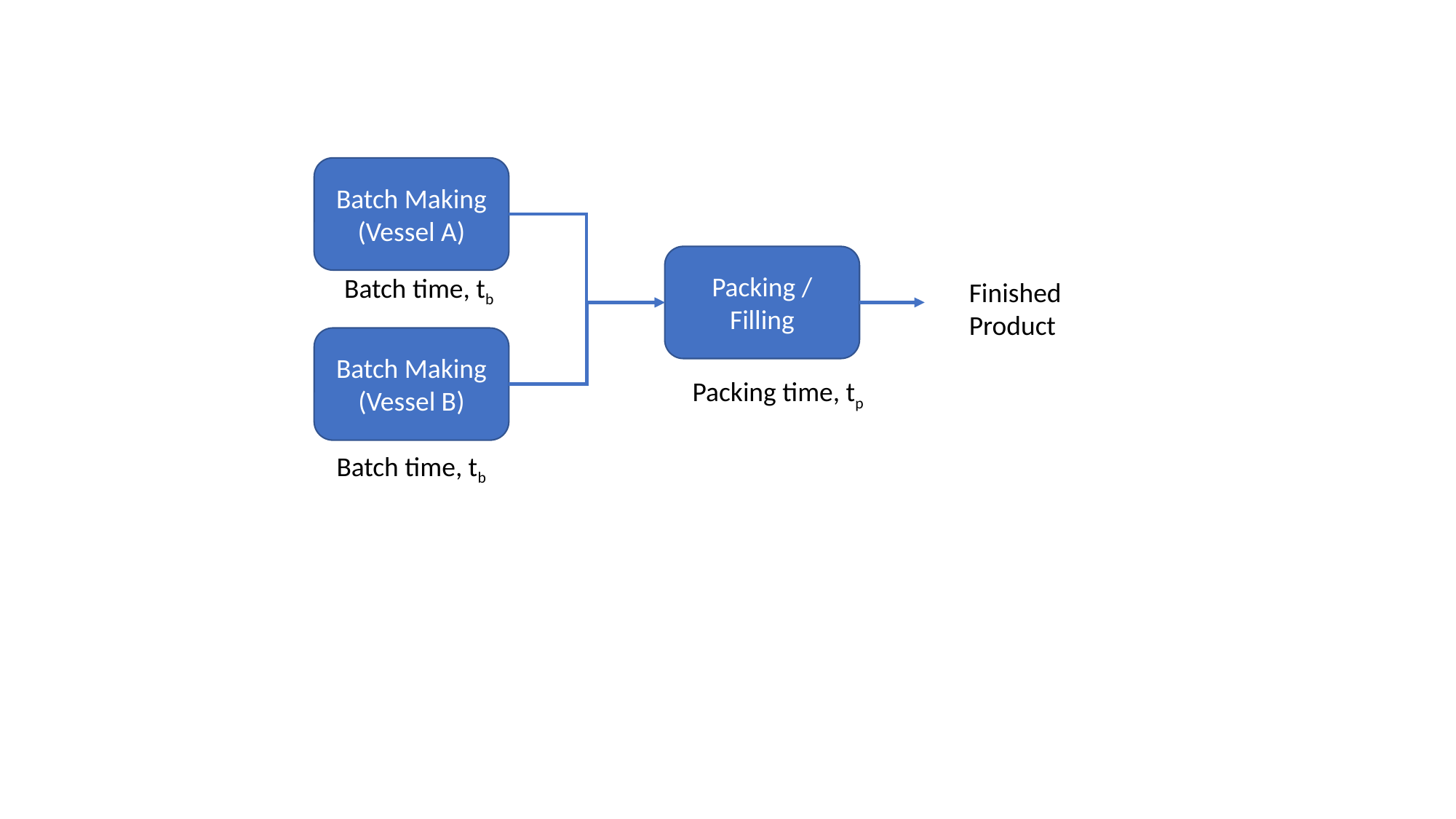

Batch Making (Vessel A)
Packing / Filling
Batch time, tb
Finished
Product
Batch Making (Vessel B)
Packing time, tp
Batch time, tb